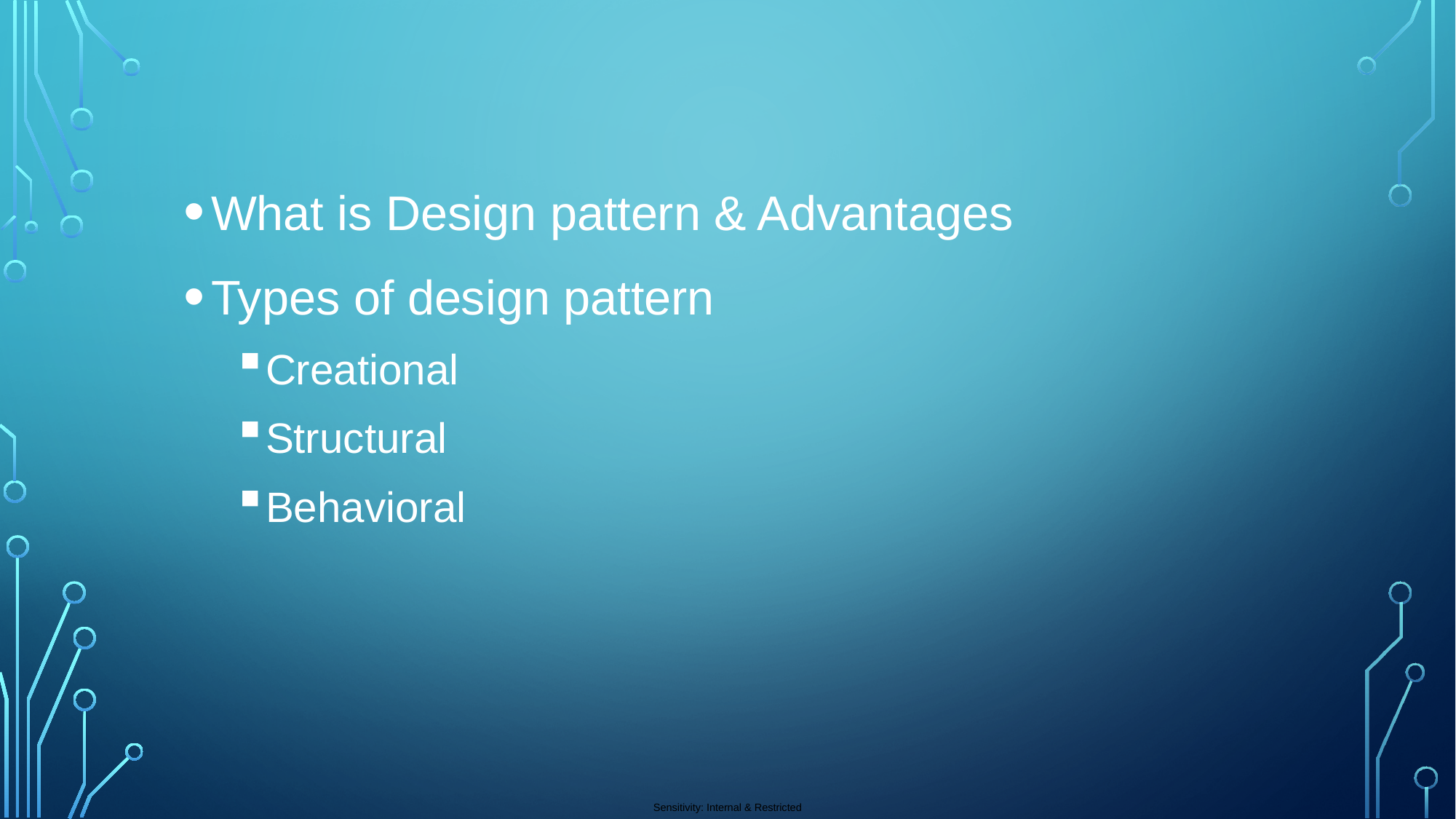

What is Design pattern & Advantages
Types of design pattern
Creational
Structural
Behavioral